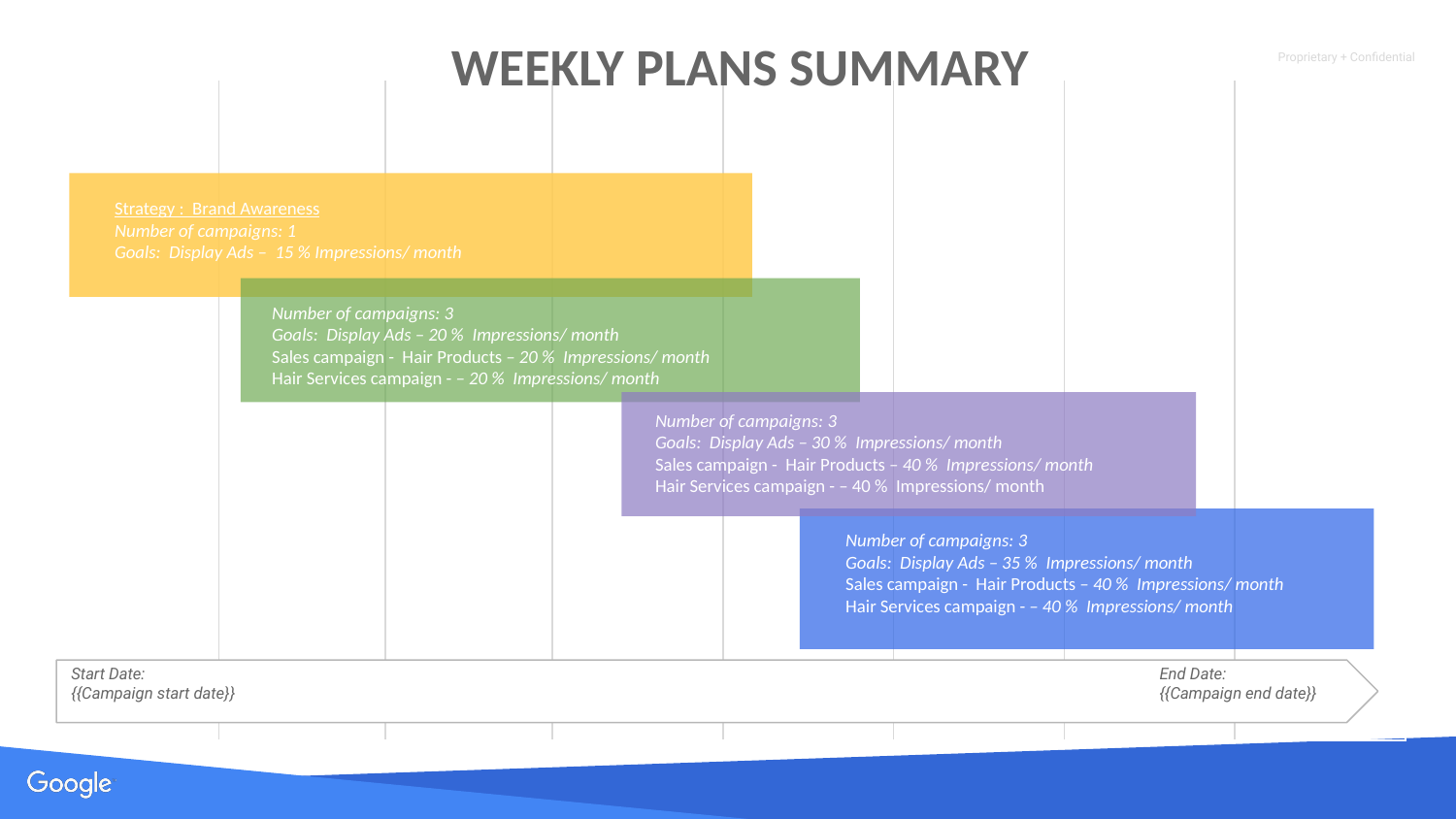

# Weekly Plans Summary
|  |  |  |  |  |  |  |  |
| --- | --- | --- | --- | --- | --- | --- | --- |
|  |  |  |  |  |  |  |  |

Strategy :  Brand Awareness
Number of campaigns: 1
Goals:  Display Ads –  15 % Impressions/ month

Number of campaigns: 3
Goals:  Display Ads – 20 %  Impressions/ month
Sales campaign -  Hair Products – 20 %  Impressions/ month
Hair Services campaign - – 20 %  Impressions/ month

Number of campaigns: 3
Goals:  Display Ads – 30 %  Impressions/ month
Sales campaign -  Hair Products – 40 %  Impressions/ month
Hair Services campaign - – 40 %  Impressions/ month

Number of campaigns: 3
Goals:  Display Ads – 35 %  Impressions/ month
Sales campaign -  Hair Products – 40 %  Impressions/ month
Hair Services campaign - – 40 %  Impressions/ month

Start Date:
{{Campaign start date}}
End Date:
{{Campaign end date}}